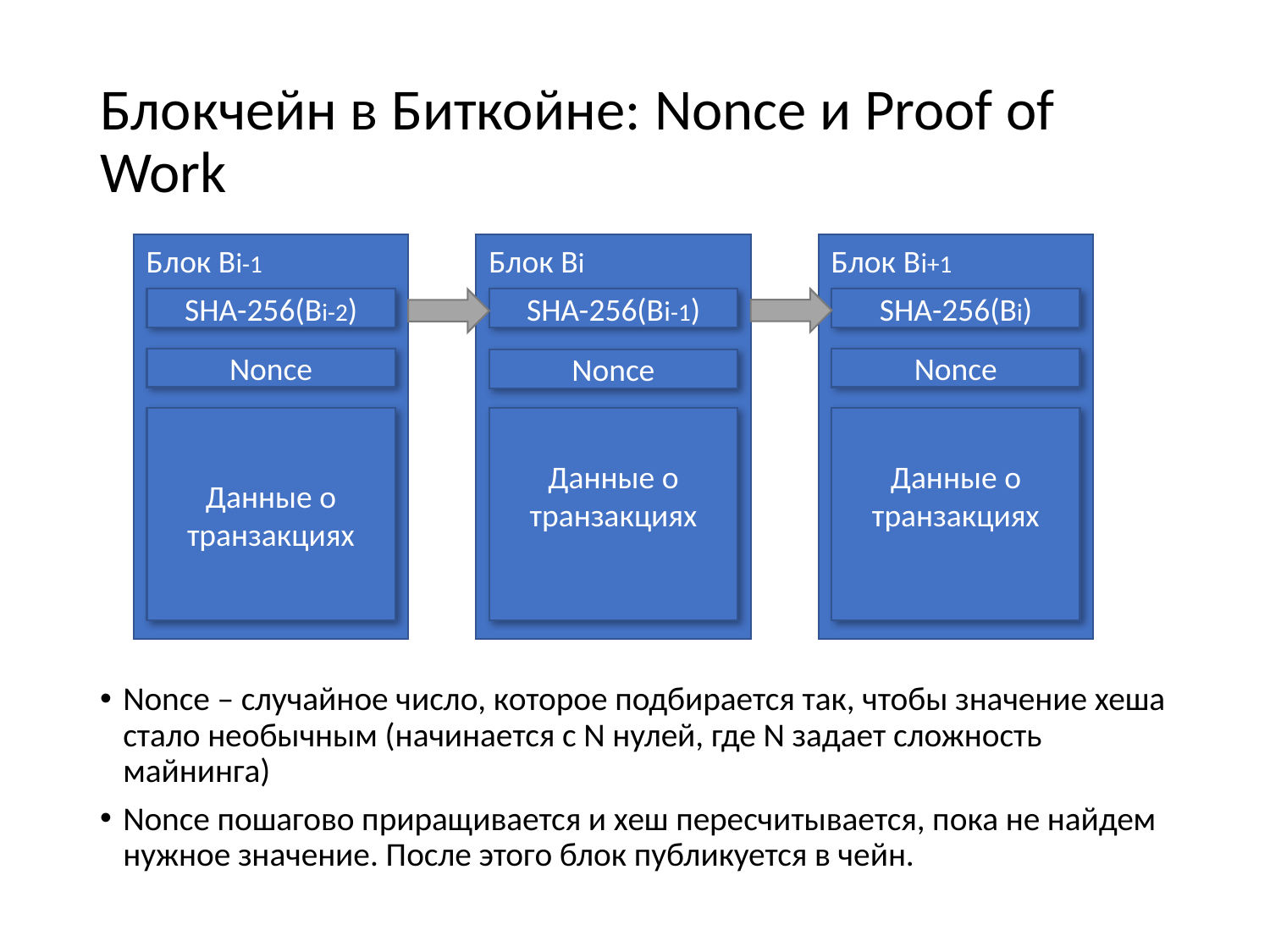

# Блокчейн в Биткойне: Nonce и Proof of Work
Блок Bi-1
SHA-256(Bi-2)
Данные о транзакциях
Блок Bi
SHA-256(Bi-1)
Данные о транзакциях

Блок Bi+1
SHA-256(Bi)
Данные о транзакциях

Nonce
Nonce
Nonce
Nonce – случайное число, которое подбирается так, чтобы значение хеша стало необычным (начинается с N нулей, где N задает сложность майнинга)
Nonce пошагово приращивается и хеш пересчитывается, пока не найдем нужное значение. После этого блок публикуется в чейн.